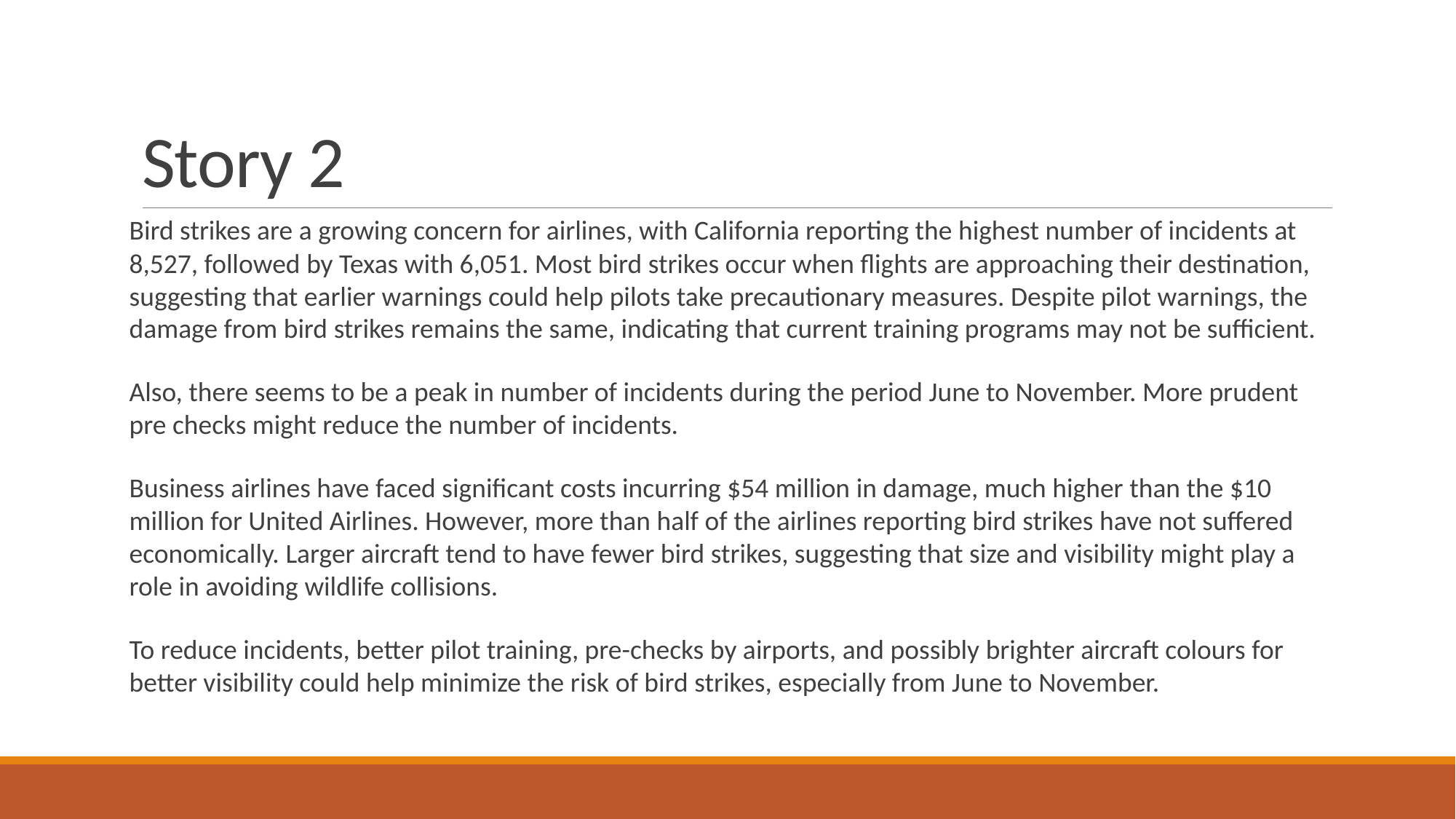

# Story 2
Bird strikes are a growing concern for airlines, with California reporting the highest number of incidents at 8,527, followed by Texas with 6,051. Most bird strikes occur when flights are approaching their destination, suggesting that earlier warnings could help pilots take precautionary measures. Despite pilot warnings, the damage from bird strikes remains the same, indicating that current training programs may not be sufficient.
Also, there seems to be a peak in number of incidents during the period June to November. More prudent pre checks might reduce the number of incidents.
Business airlines have faced significant costs incurring $54 million in damage, much higher than the $10 million for United Airlines. However, more than half of the airlines reporting bird strikes have not suffered economically. Larger aircraft tend to have fewer bird strikes, suggesting that size and visibility might play a role in avoiding wildlife collisions.
To reduce incidents, better pilot training, pre-checks by airports, and possibly brighter aircraft colours for better visibility could help minimize the risk of bird strikes, especially from June to November.